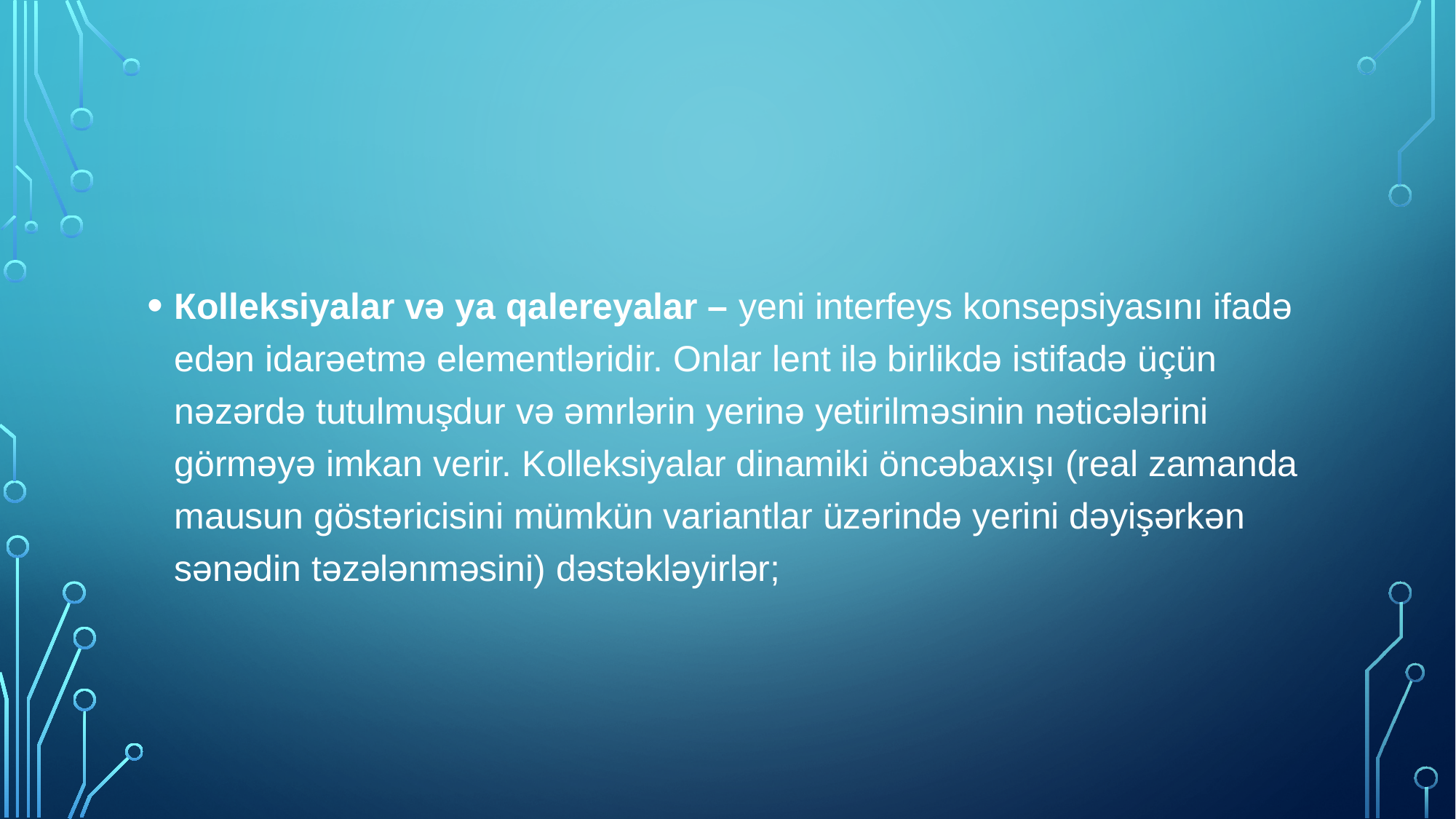

#
Коlleksiyalar və ya qalereyalar – yeni interfeys konsepsiyasını ifadə edən idarəetmə elementləridir. Onlar lent ilə birlikdə istifadə üçün nəzərdə tutulmuşdur və əmrlərin yerinə yetirilməsinin nəticələrini görməyə imkan verir. Kolleksiyalar dinamiki öncəbaxışı (real zamanda mausun göstəricisini mümkün variantlar üzərində yerini dəyişərkən sənədin təzələnməsini) dəstəkləyirlər;